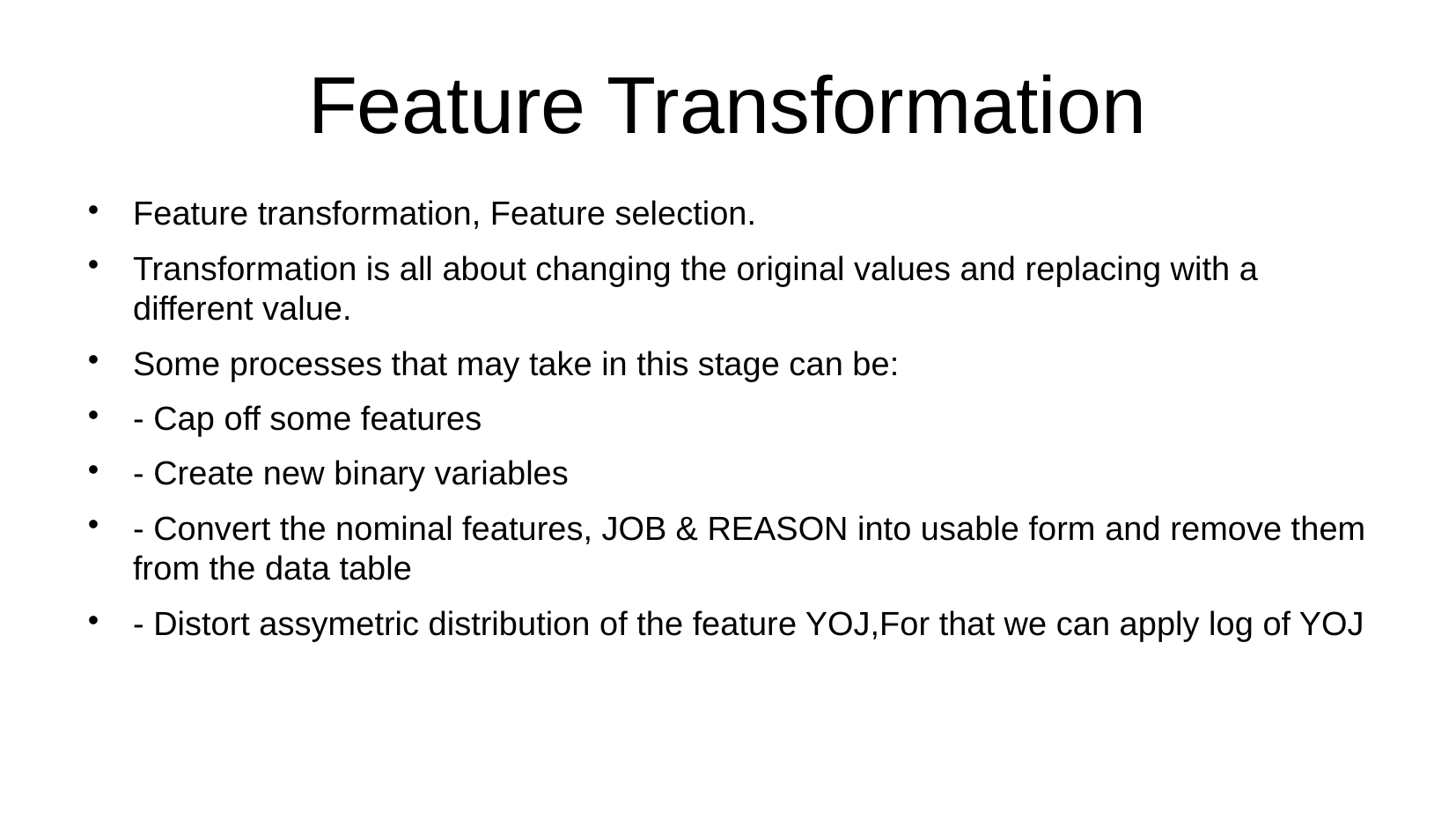

# Feature Transformation
Feature transformation, Feature selection.
Transformation is all about changing the original values and replacing with a different value.
Some processes that may take in this stage can be:
- Cap off some features
- Create new binary variables
- Convert the nominal features, JOB & REASON into usable form and remove them from the data table
- Distort assymetric distribution of the feature YOJ,For that we can apply log of YOJ